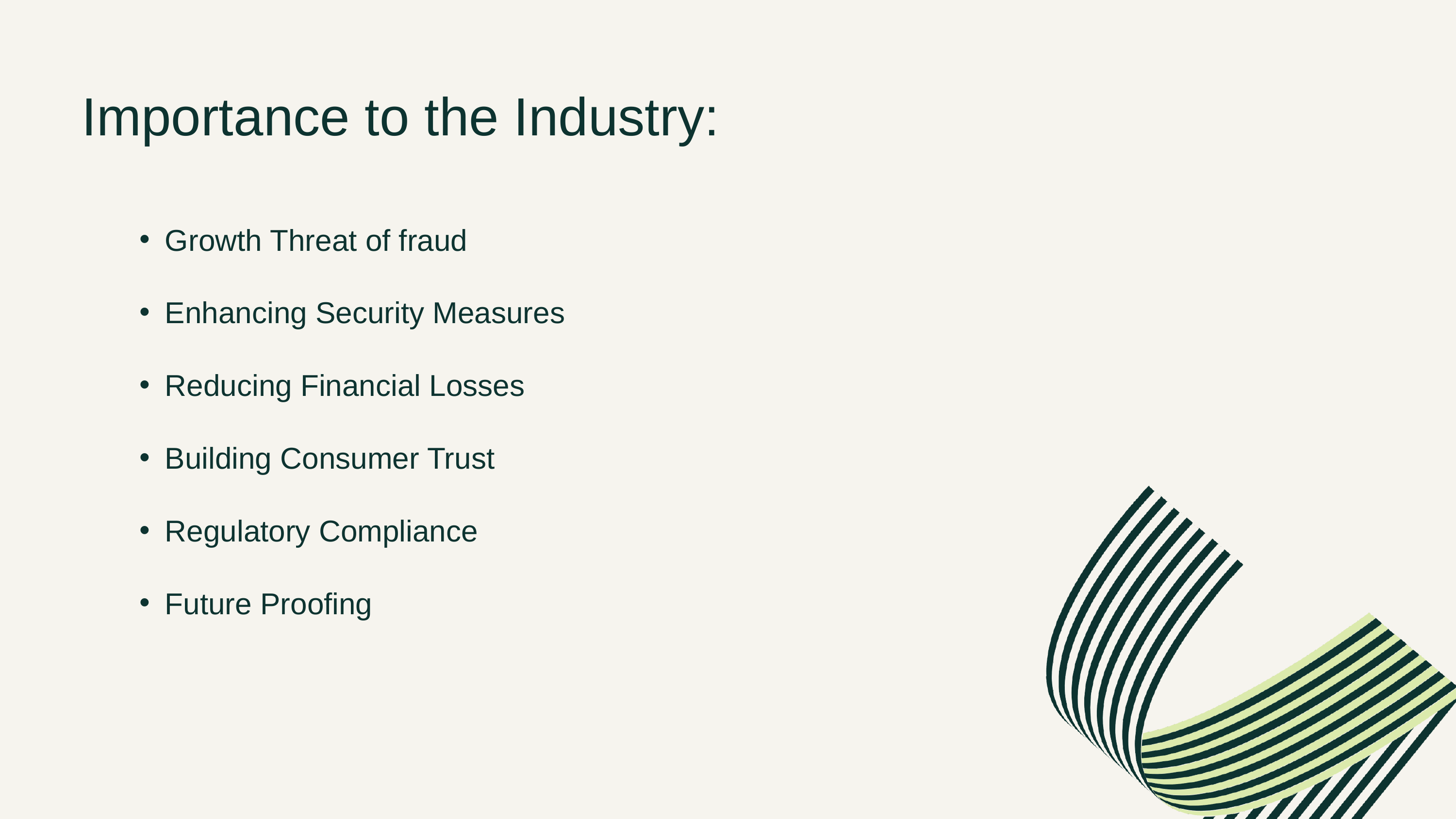

Importance to the Industry:
Growth Threat of fraud
Enhancing Security Measures
Reducing Financial Losses
Building Consumer Trust
Regulatory Compliance
Future Proofing